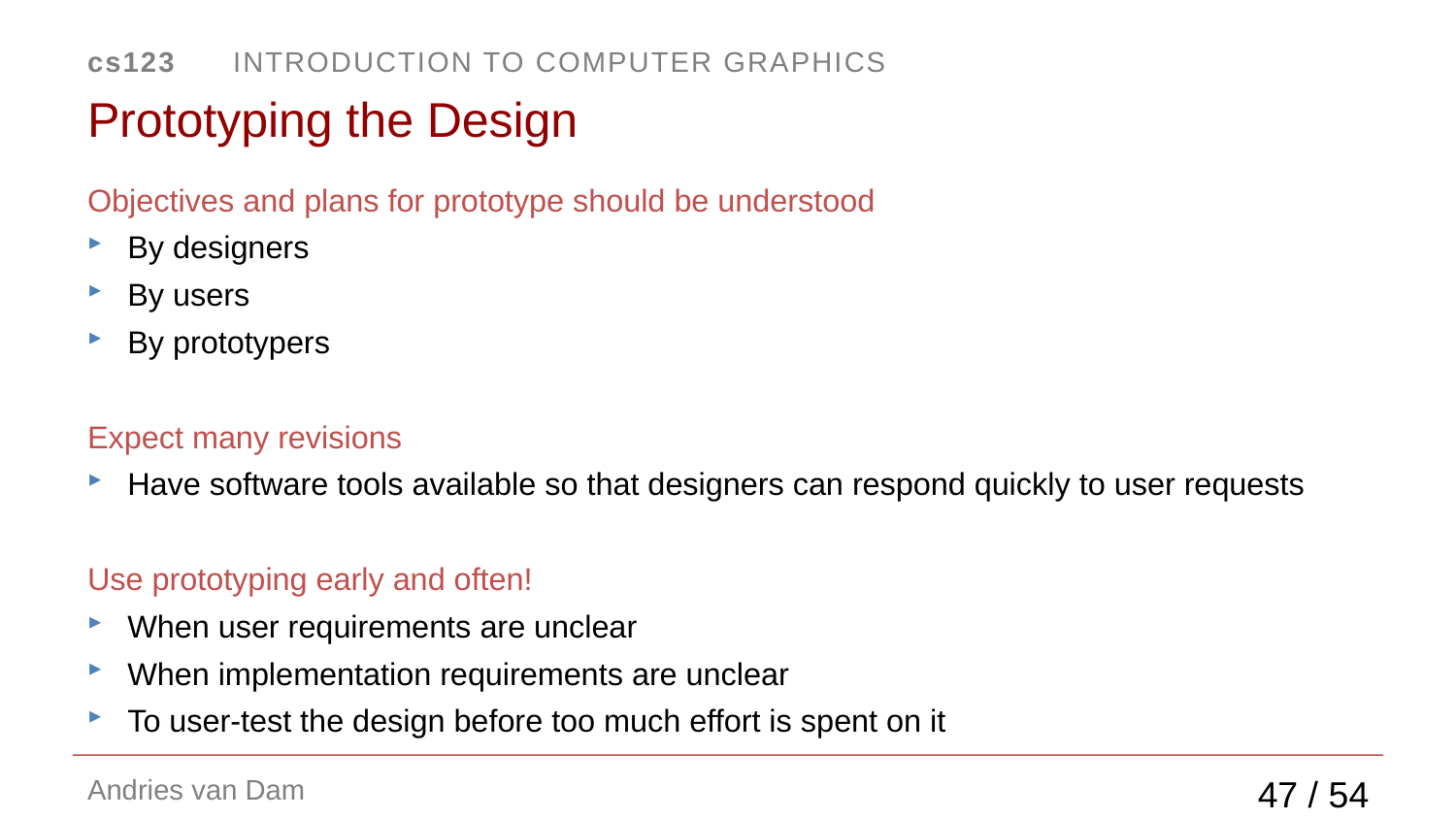

# Prototyping the Design
Objectives and plans for prototype should be understood
By designers
By users
By prototypers

Expect many revisions
Have software tools available so that designers can respond quickly to user requests

Use prototyping early and often!
When user requirements are unclear
When implementation requirements are unclear
To user-test the design before too much effort is spent on it